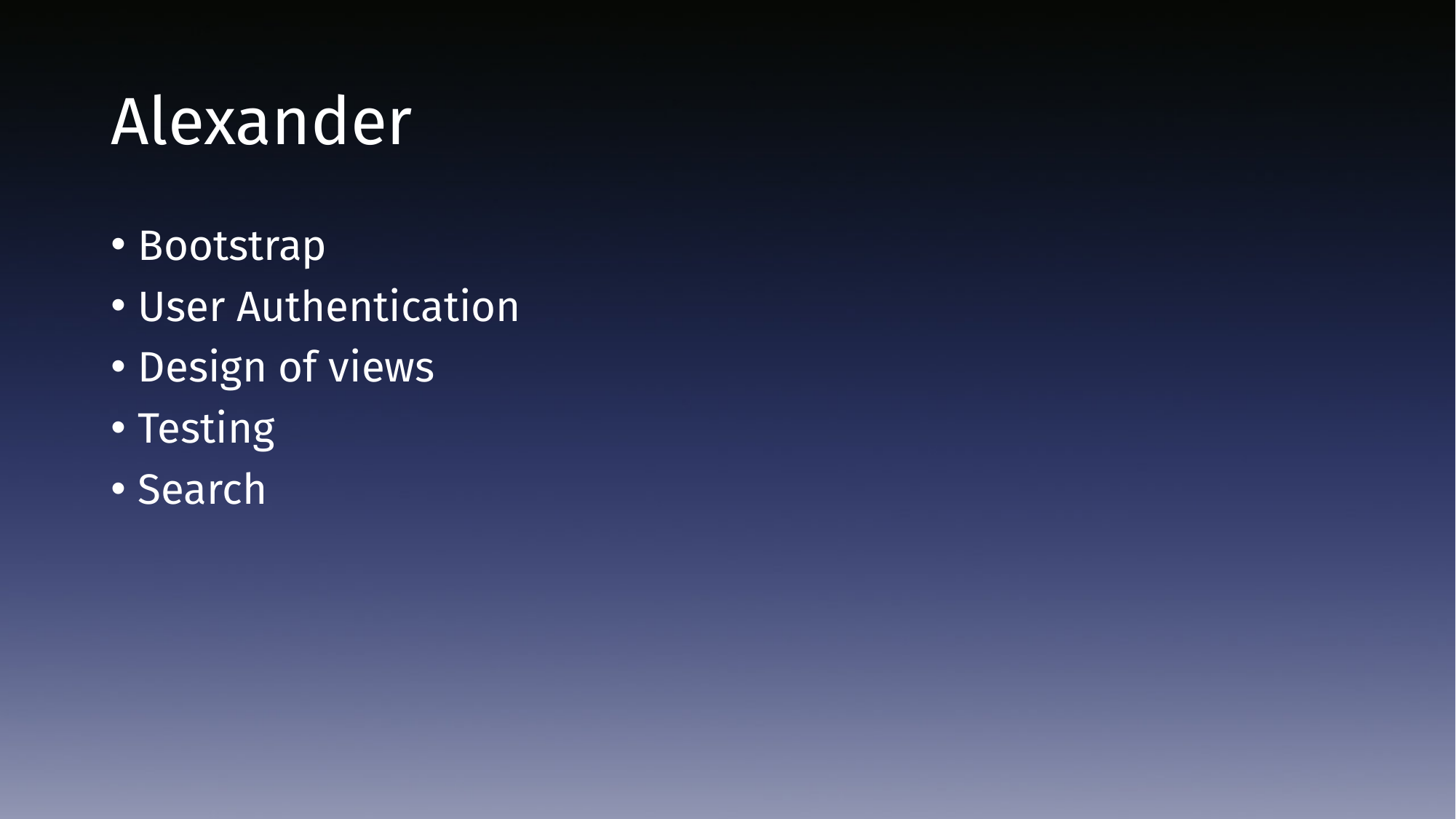

# Alexander
Bootstrap
User Authentication
Design of views
Testing
Search